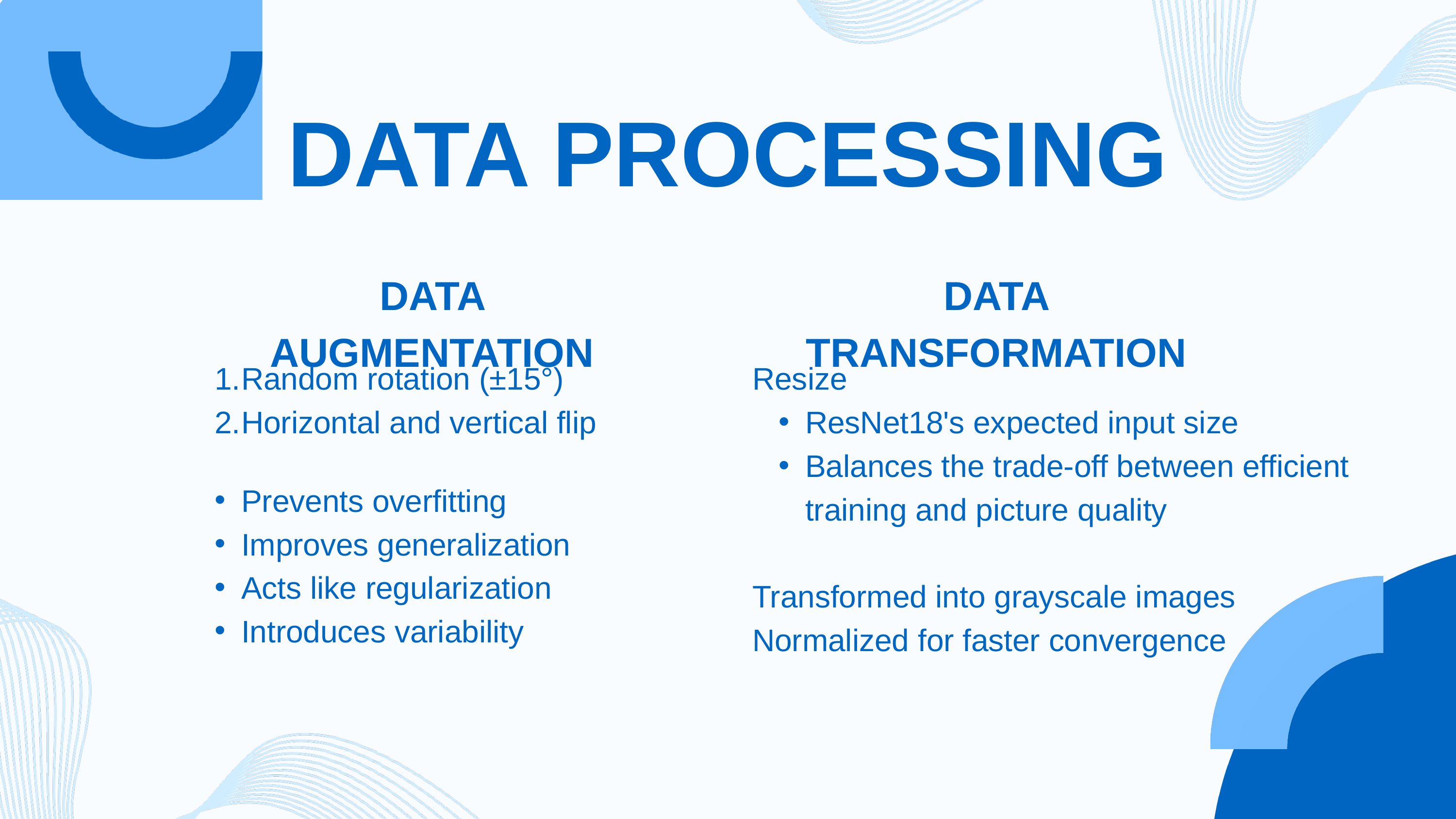

DATA PROCESSING
DATA AUGMENTATION
DATA TRANSFORMATION
Random rotation (±15°)
Horizontal and vertical flip
Resize
ResNet18's expected input size
Balances the trade-off between efficient training and picture quality

Transformed into grayscale images
Normalized for faster convergence

Prevents overfitting
Improves generalization
Acts like regularization
Introduces variability